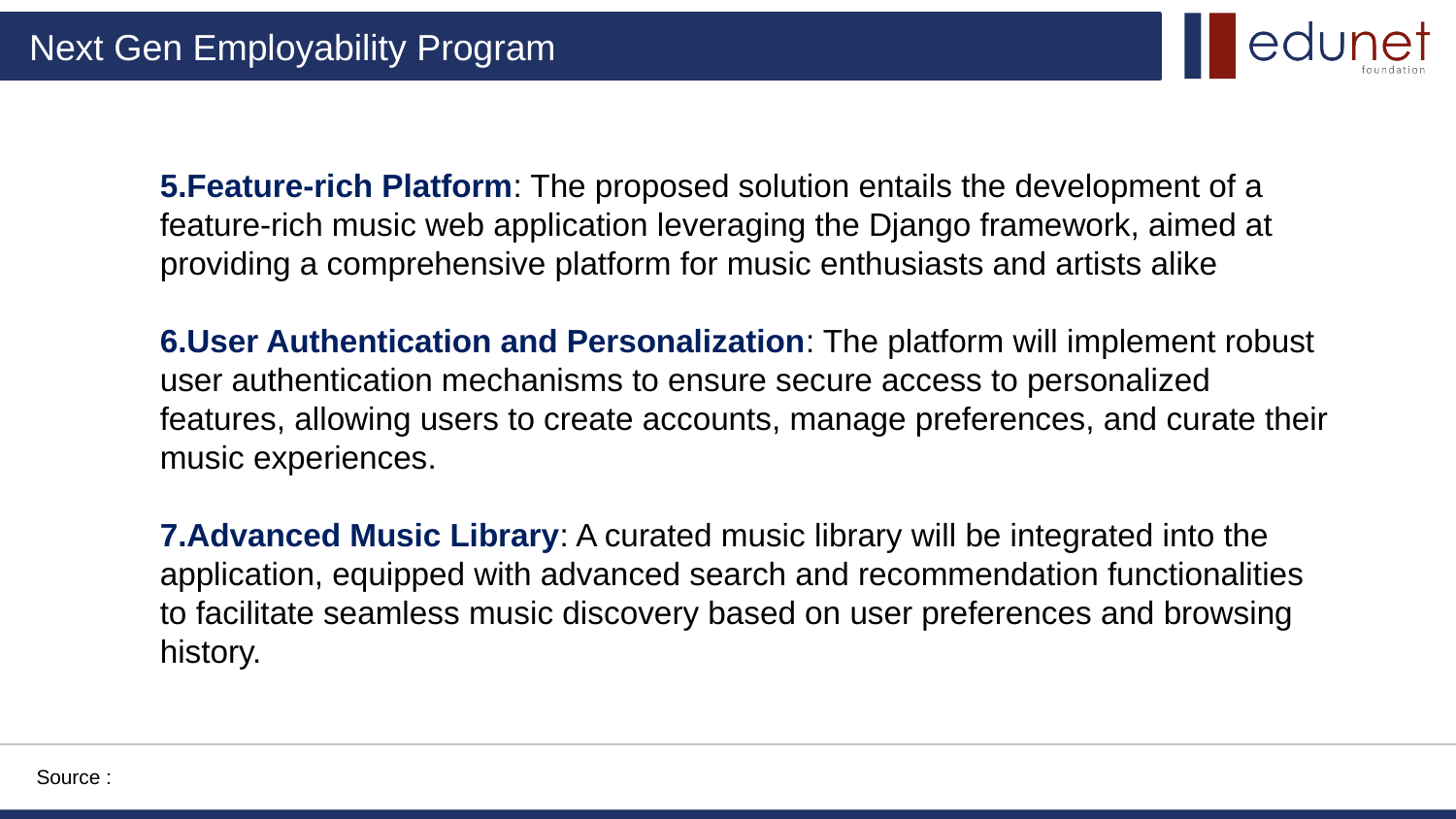

5.Feature-rich Platform: The proposed solution entails the development of a feature-rich music web application leveraging the Django framework, aimed at providing a comprehensive platform for music enthusiasts and artists alike

6.User Authentication and Personalization: The platform will implement robust user authentication mechanisms to ensure secure access to personalized features, allowing users to create accounts, manage preferences, and curate their music experiences.

7.Advanced Music Library: A curated music library will be integrated into the
application, equipped with advanced search and recommendation functionalities to facilitate seamless music discovery based on user preferences and browsing history.

Source :